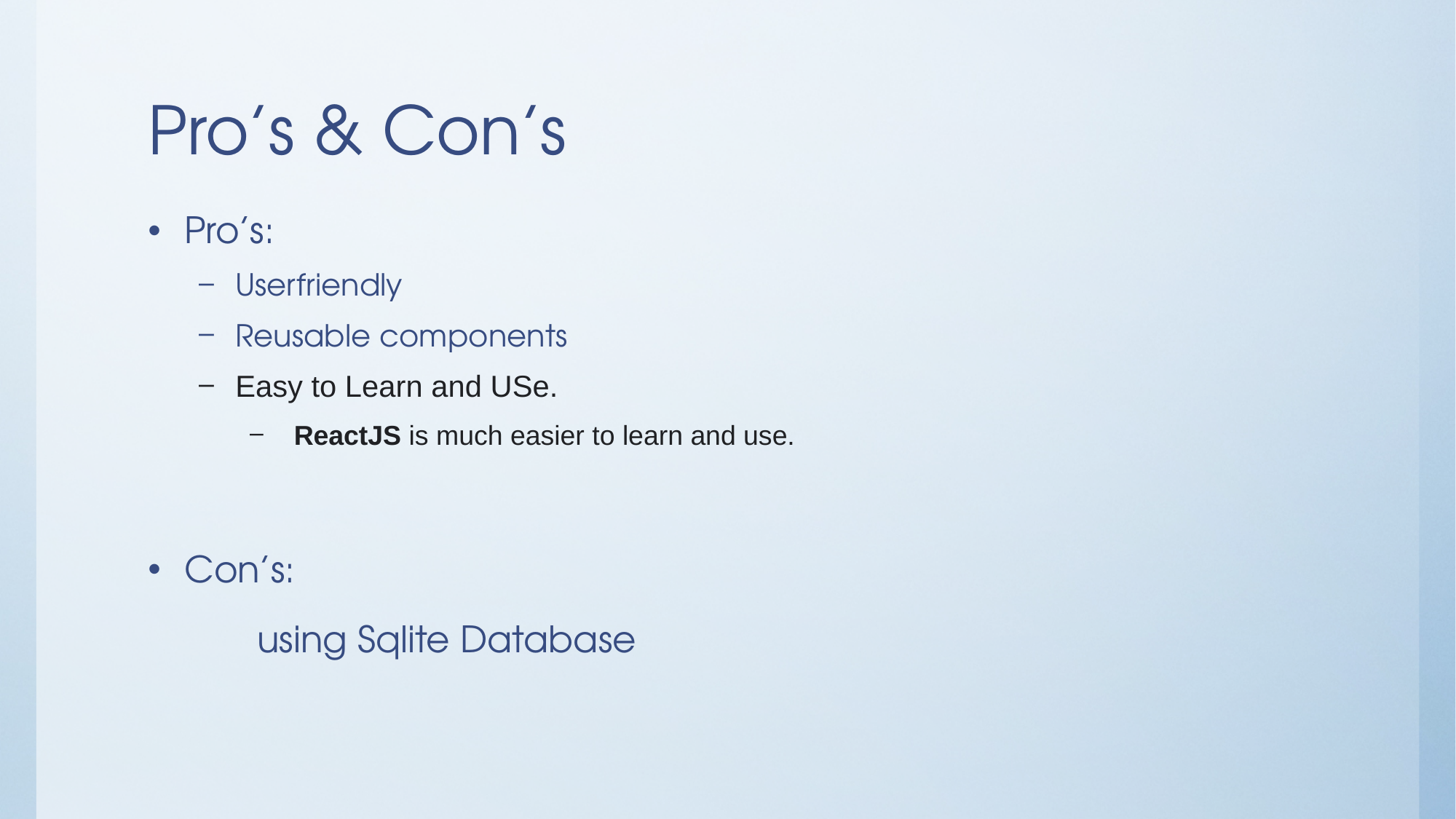

# Pro’s & Con’s
Pro’s:
Userfriendly
Reusable components
Easy to Learn and USe.
 ReactJS is much easier to learn and use.

Con’s:
	using Sqlite Database